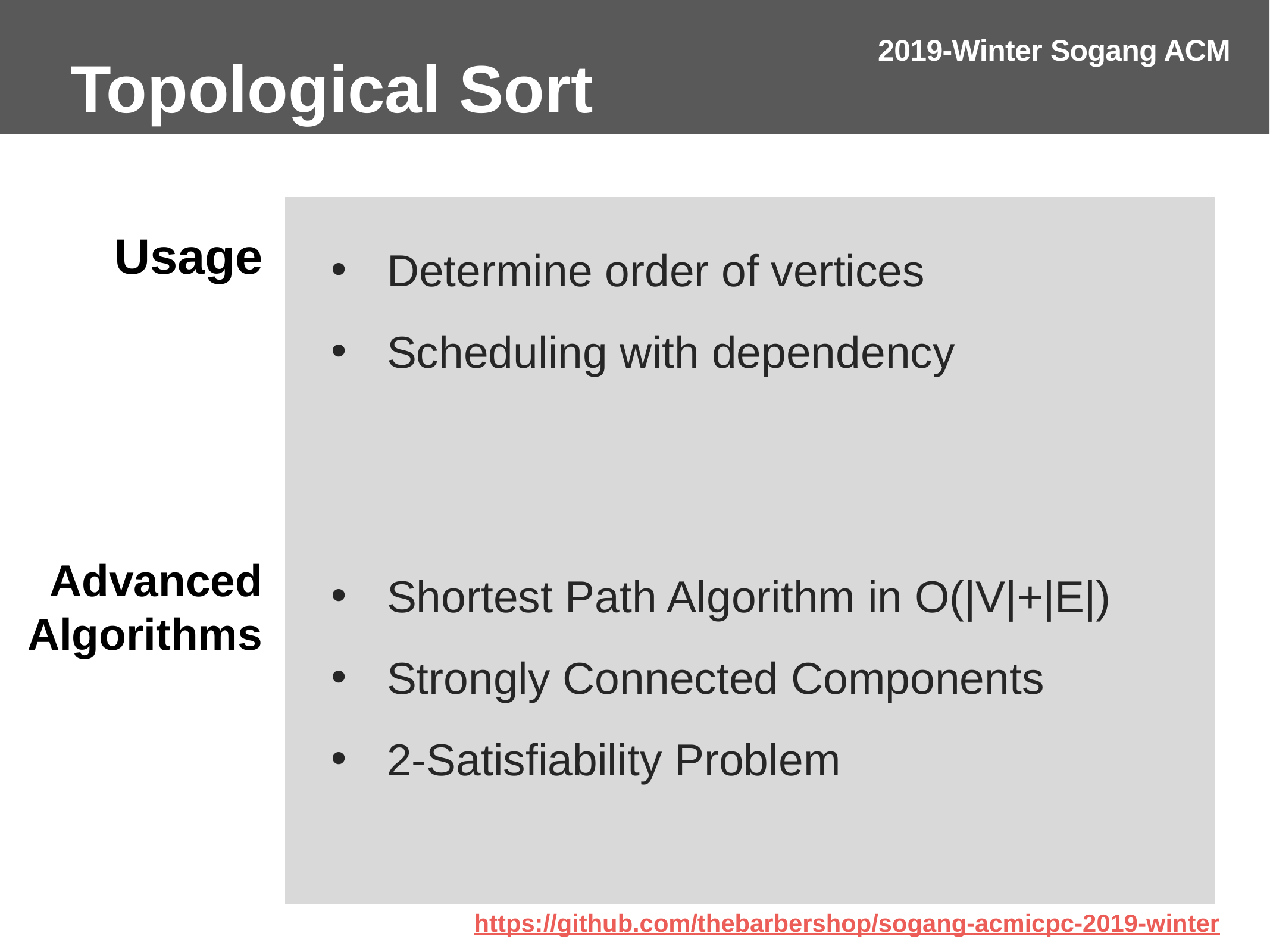

Topological Sort
Determine order of vertices
Scheduling with dependency

Shortest Path Algorithm in O(|V|+|E|)
Strongly Connected Components
2-Satisfiability Problem

Usage
Advanced
Algorithms
https://github.com/thebarbershop/sogang-acmicpc-2019-winter